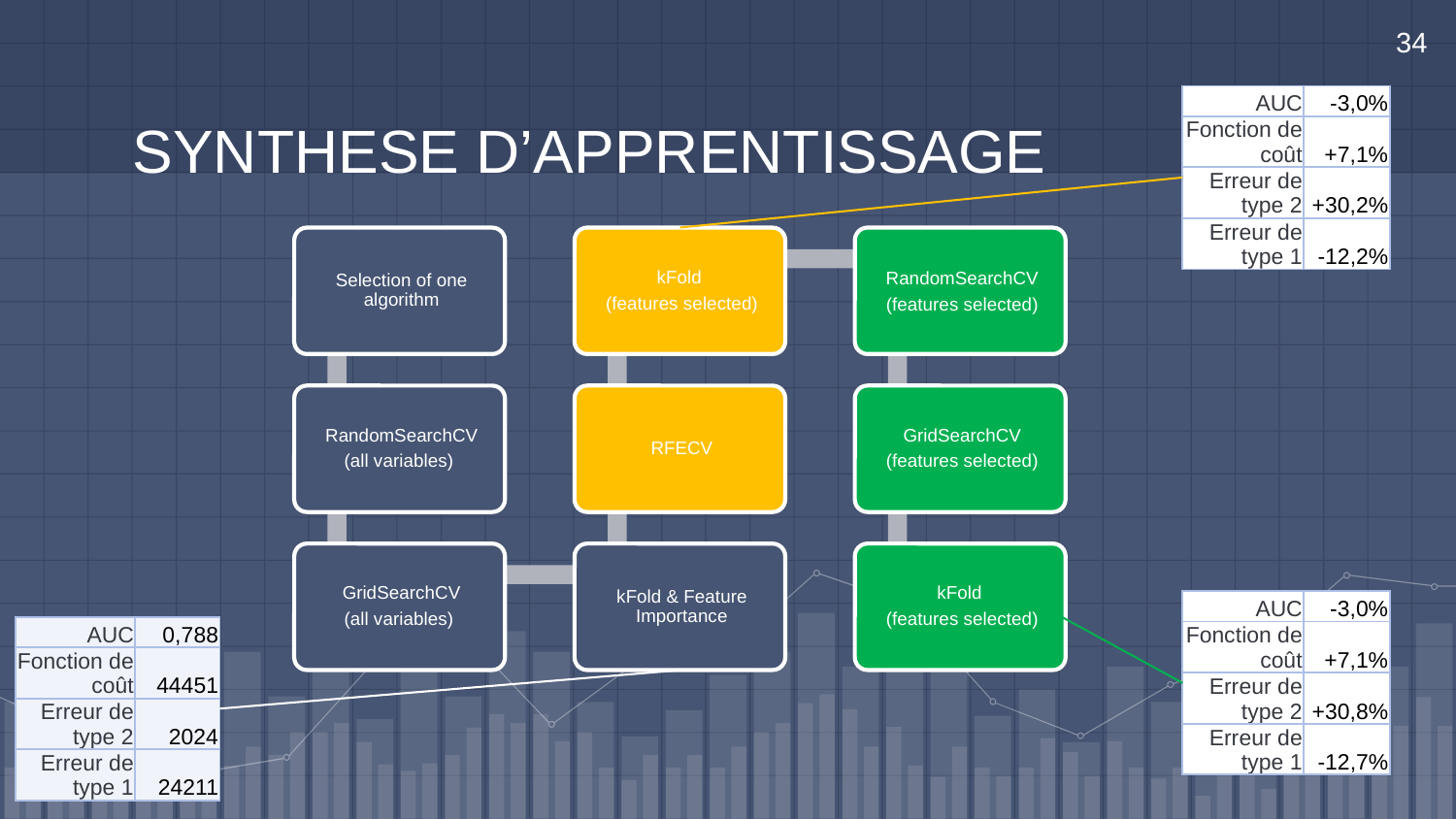

34
# SYNTHESE D’APPRENTISSAGE
| AUC | -3,0% |
| --- | --- |
| Fonction de coût | +7,1% |
| Erreur de type 2 | +30,2% |
| Erreur de type 1 | -12,2% |
Selection of one algorithm
RandomSearchCV
(all variables)
GridSearchCV
(all variables)
kFold & Feature Importance
RFECV
kFold
(features selected)

RandomSearchCV
(features selected)

GridSearchCV
(features selected)
kFold
(features selected)
| AUC | -3,0% |
| --- | --- |
| Fonction de coût | +7,1% |
| Erreur de type 2 | +30,8% |
| Erreur de type 1 | -12,7% |
| AUC | 0,788 |
| --- | --- |
| Fonction de coût | 44451 |
| Erreur de type 2 | 2024 |
| Erreur de type 1 | 24211 |